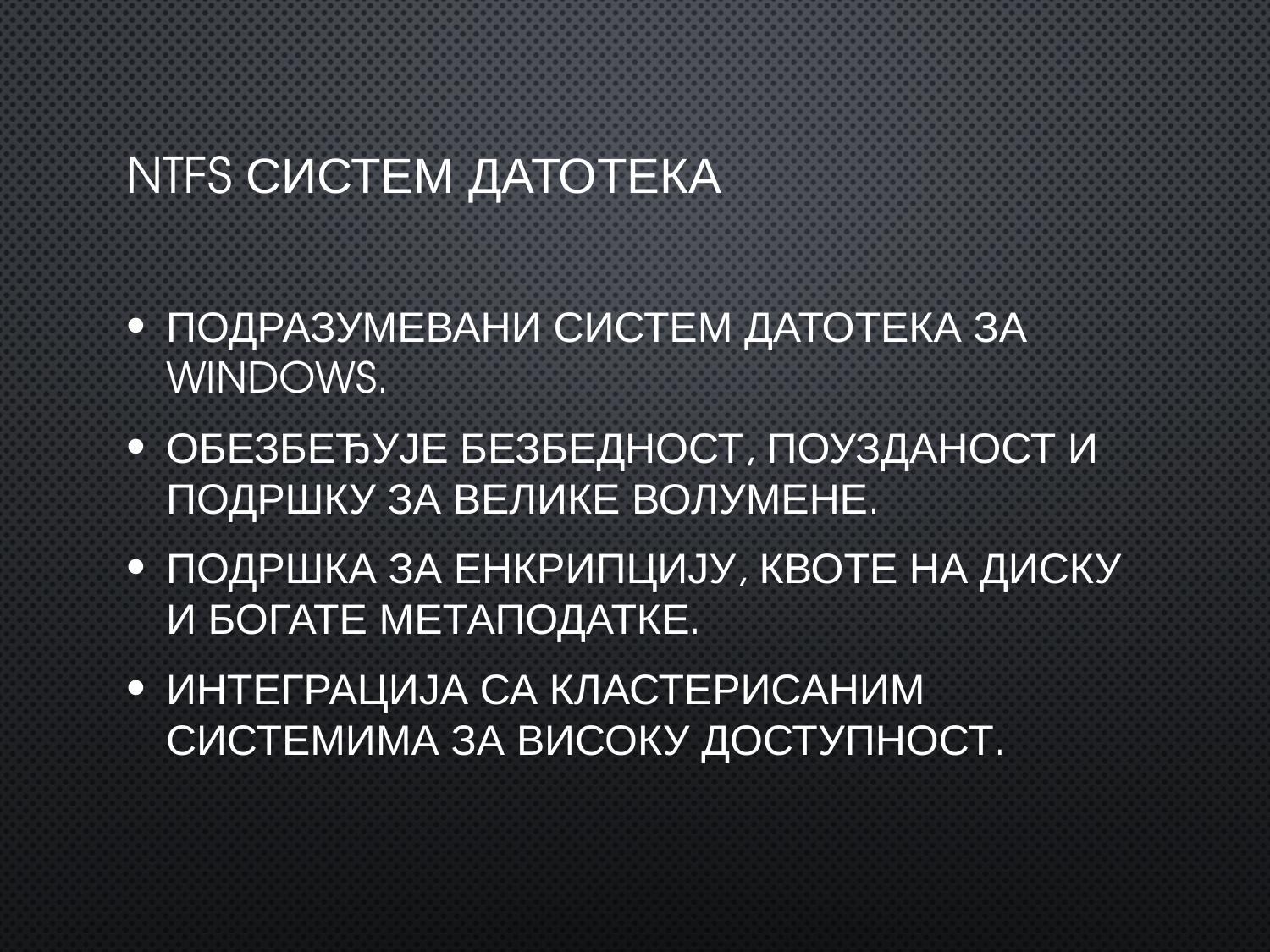

# NTFS систем датотека
Подразумевани систем датотека за Windows.
Обезбеђује безбедност, поузданост и подршку за велике волумене.
Подршка за енкрипцију, квоте на диску и богате метаподатке.
Интеграција са кластерисаним системима за високу доступност.